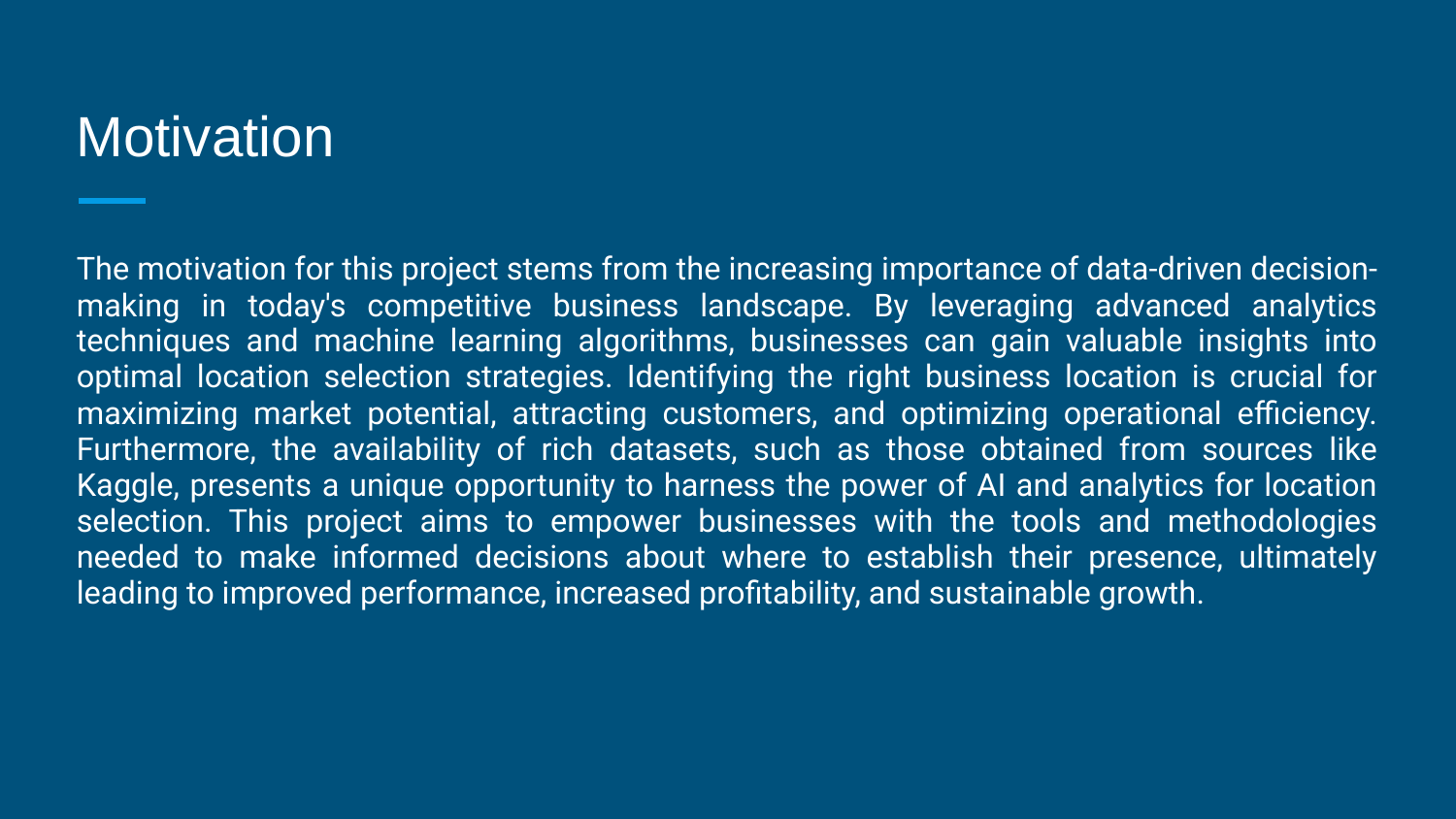

# Motivation
The motivation for this project stems from the increasing importance of data-driven decision-making in today's competitive business landscape. By leveraging advanced analytics techniques and machine learning algorithms, businesses can gain valuable insights into optimal location selection strategies. Identifying the right business location is crucial for maximizing market potential, attracting customers, and optimizing operational efficiency. Furthermore, the availability of rich datasets, such as those obtained from sources like Kaggle, presents a unique opportunity to harness the power of AI and analytics for location selection. This project aims to empower businesses with the tools and methodologies needed to make informed decisions about where to establish their presence, ultimately leading to improved performance, increased profitability, and sustainable growth.